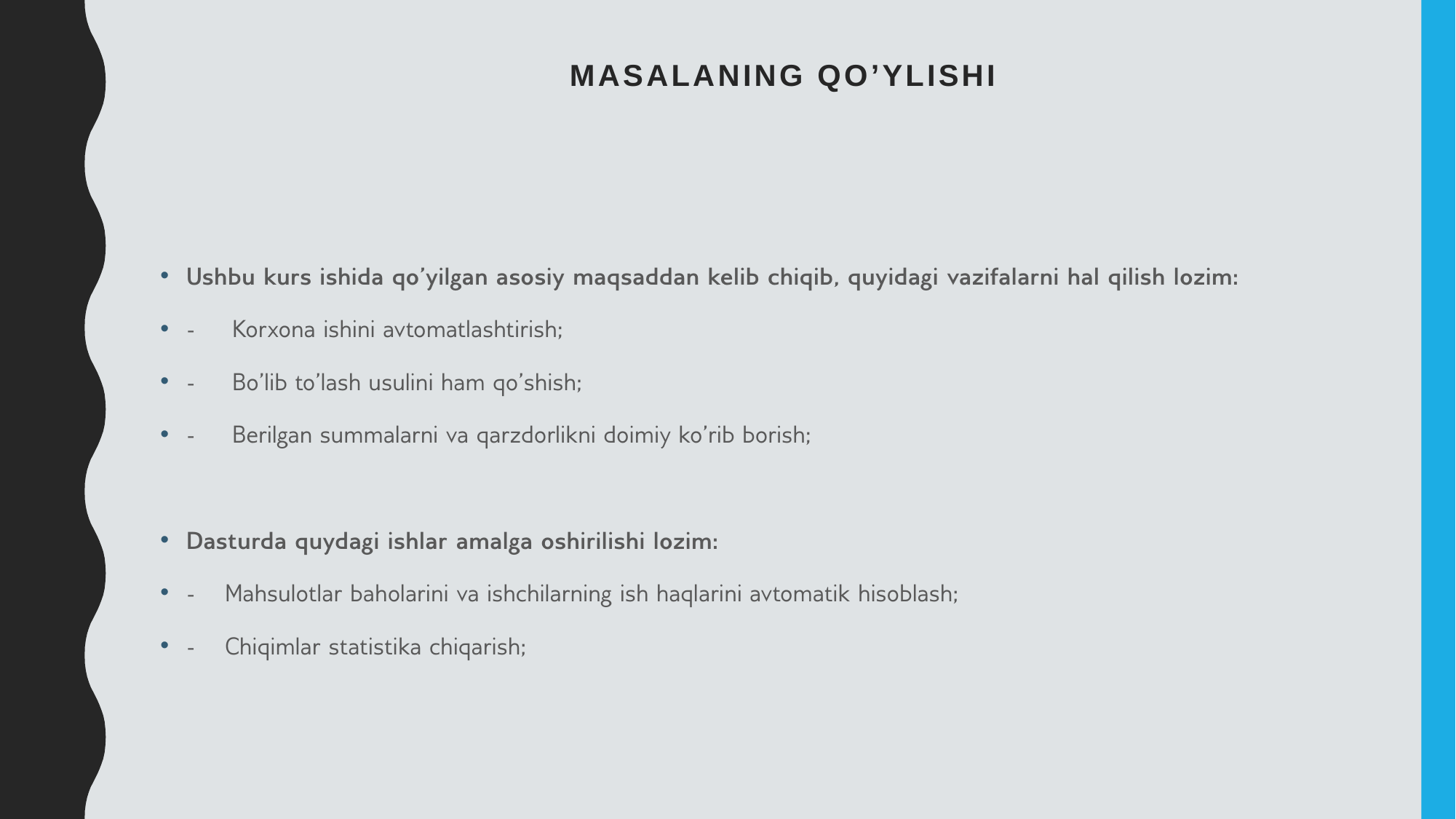

# Masalaning qo’ylishi
Ushbu kurs ishida qo’yilgan asosiy maqsaddan kelib chiqib, quyidagi vazifalarni hal qilish lozim:
-     Korxona ishini avtomatlashtirish;
-     Bo’lib to’lash usulini ham qo’shish;
-     Berilgan summalarni va qarzdorlikni doimiy ko’rib borish;

Dasturda quydagi ishlar amalga oshirilishi lozim:
-    Mahsulotlar baholarini va ishchilarning ish haqlarini avtomatik hisoblash;
-    Chiqimlar statistika chiqarish;